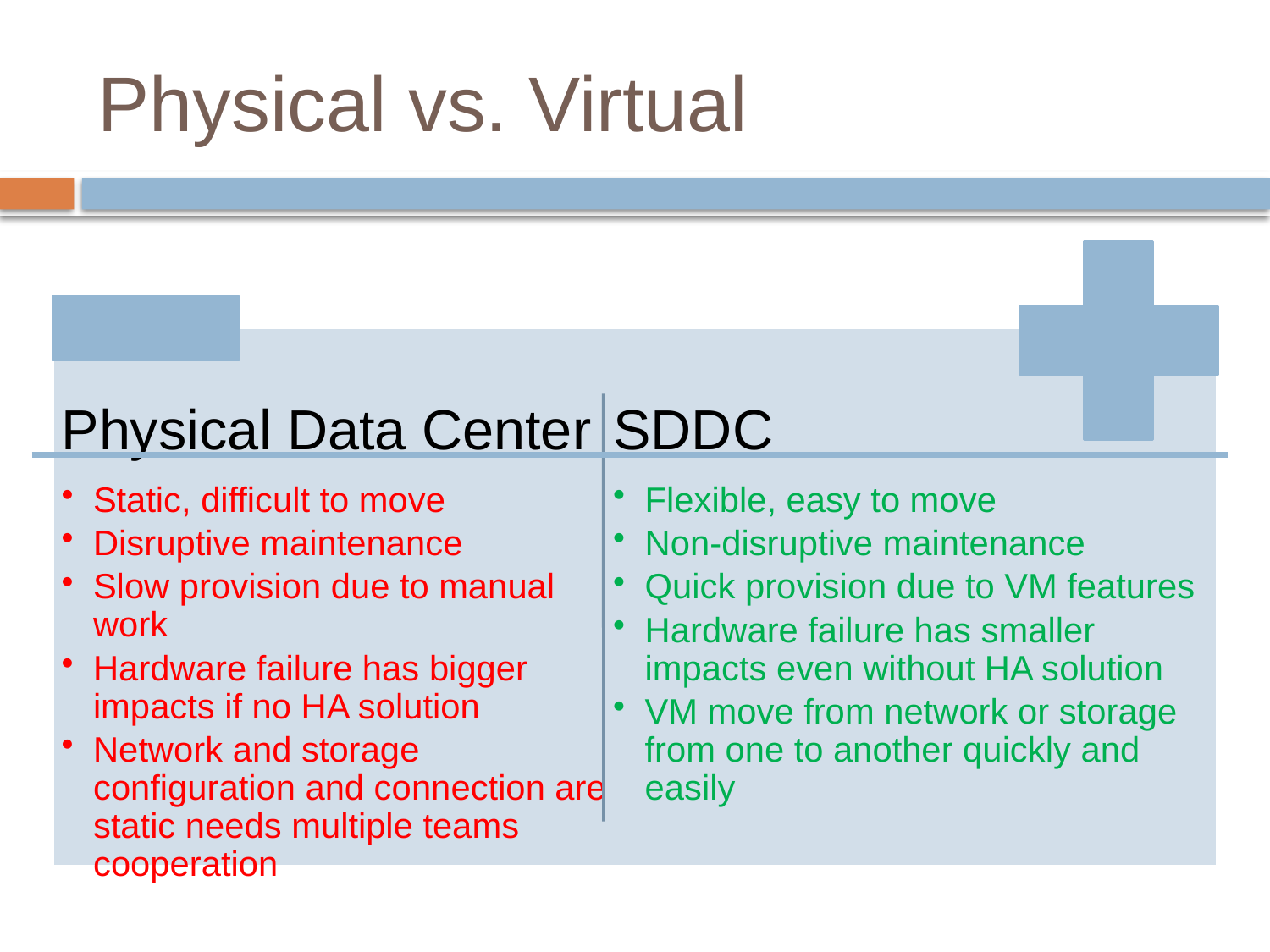

# Physical vs. Virtual
Physical Data Center
Static, difficult to move
Disruptive maintenance
Slow provision due to manual work
Hardware failure has bigger impacts if no HA solution
Network and storage configuration and connection are static needs multiple teams cooperation
SDDC
Flexible, easy to move
Non-disruptive maintenance
Quick provision due to VM features
Hardware failure has smaller impacts even without HA solution
VM move from network or storage from one to another quickly and easily